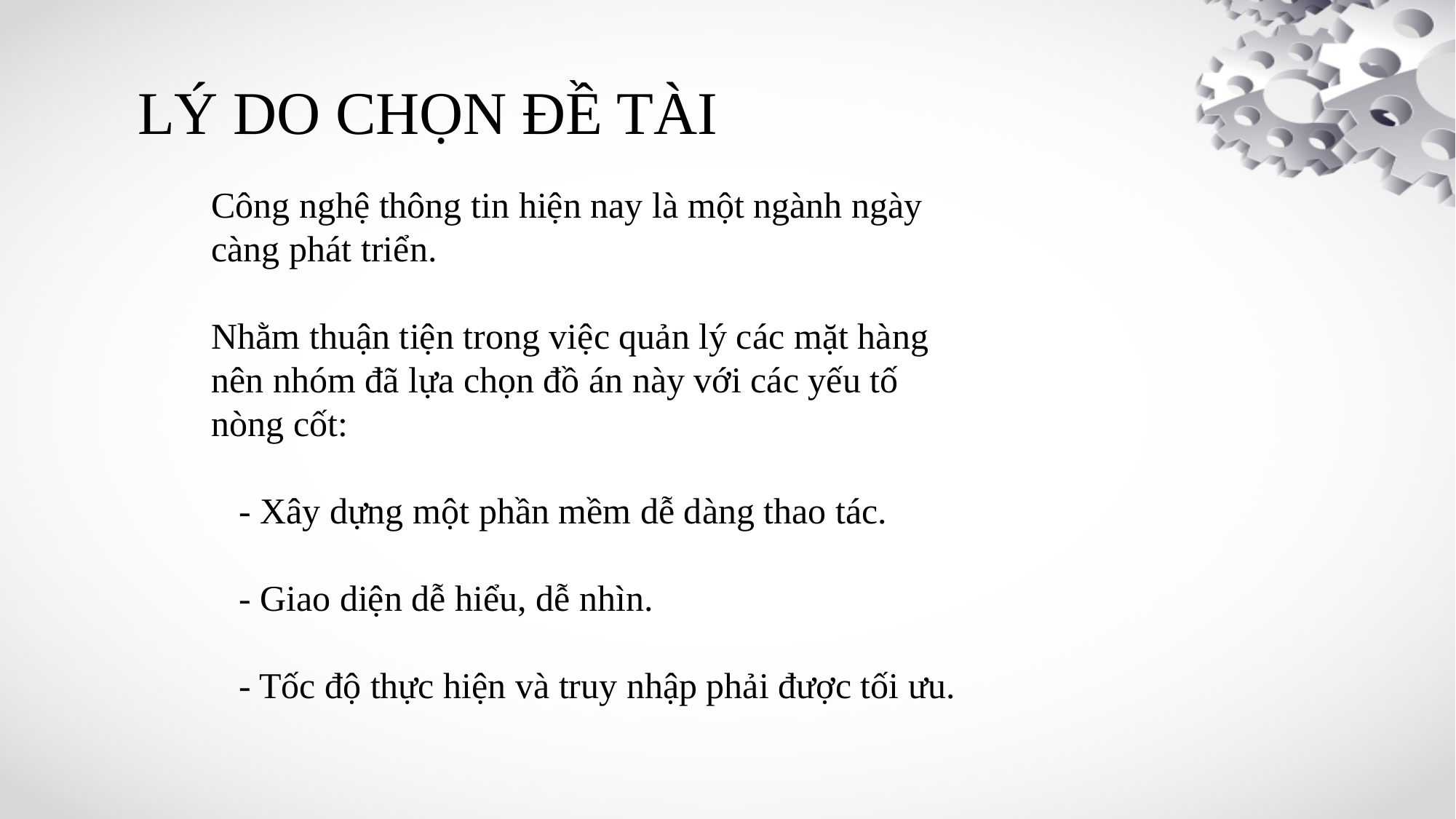

LÝ DO CHỌN ĐỀ TÀI
Công nghệ thông tin hiện nay là một ngành ngày
càng phát triển.

Nhằm thuận tiện trong việc quản lý các mặt hàng
nên nhóm đã lựa chọn đồ án này với các yếu tố
nòng cốt:

   - Xây dựng một phần mềm dễ dàng thao tác.

   - Giao diện dễ hiểu, dễ nhìn.

   - Tốc độ thực hiện và truy nhập phải được tối ưu.